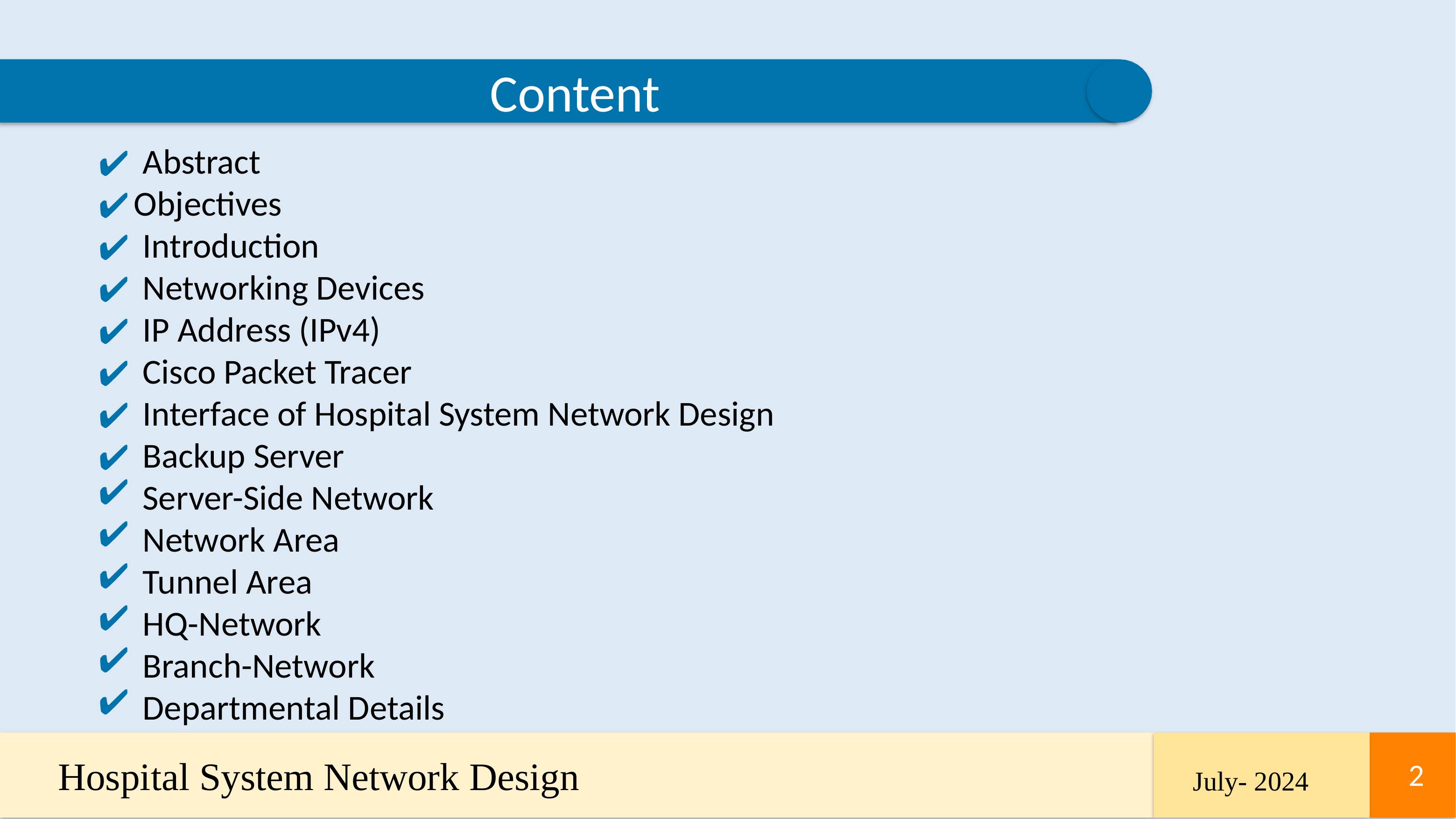

Content

Abstract
Objectives
Introduction
Networking Devices
IP Address (IPv4)
Cisco Packet Tracer
Interface of Hospital System Network Design
Backup Server
Server-Side Network
Network Area
Tunnel Area
HQ-Network
Branch-Network
Departmental Details

Hospital System Network Design
2
2
July- 2024